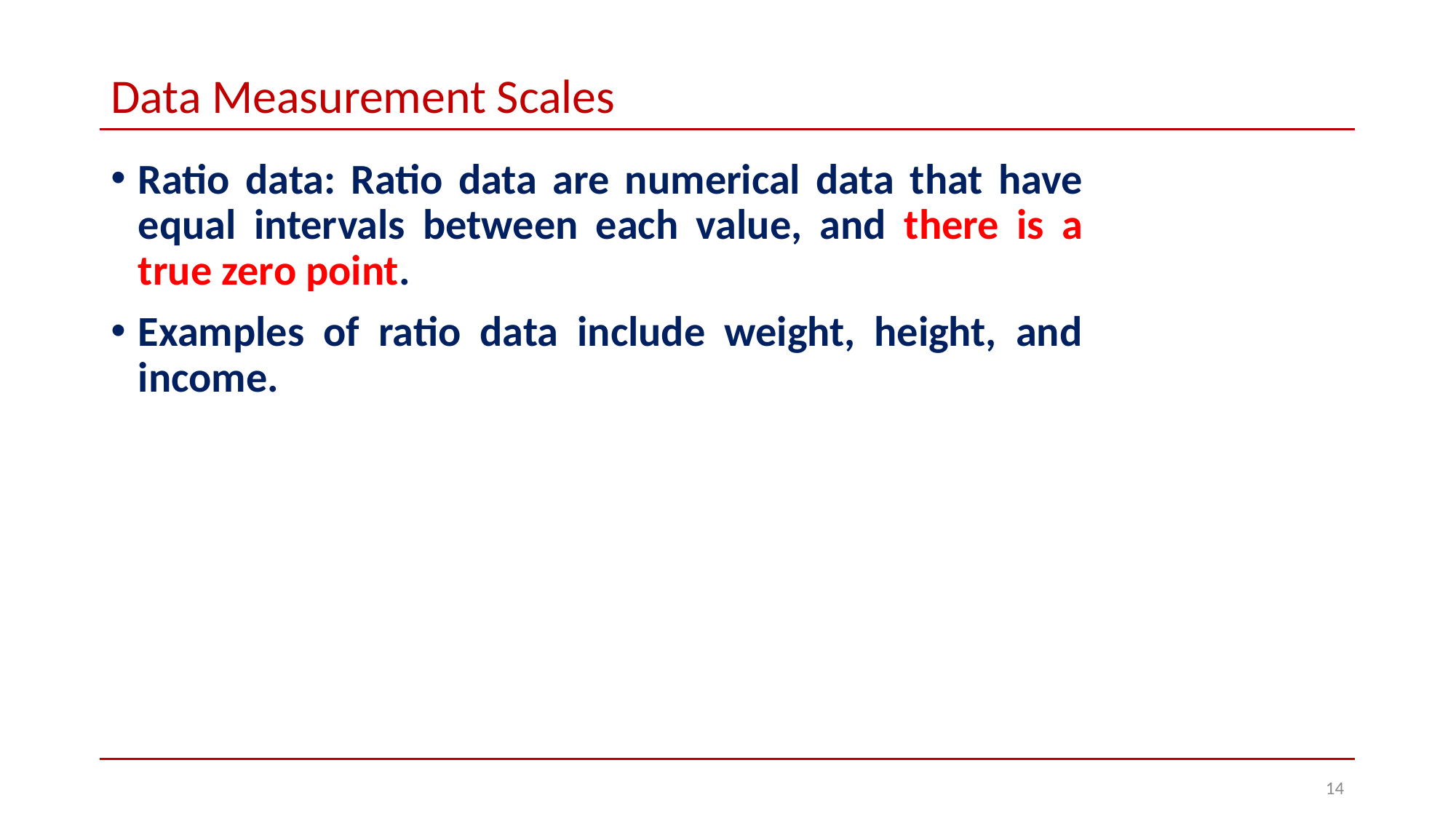

# Data Measurement Scales
Ratio data: Ratio data are numerical data that have equal intervals between each value, and there is a true zero point.
Examples of ratio data include weight, height, and income.
14